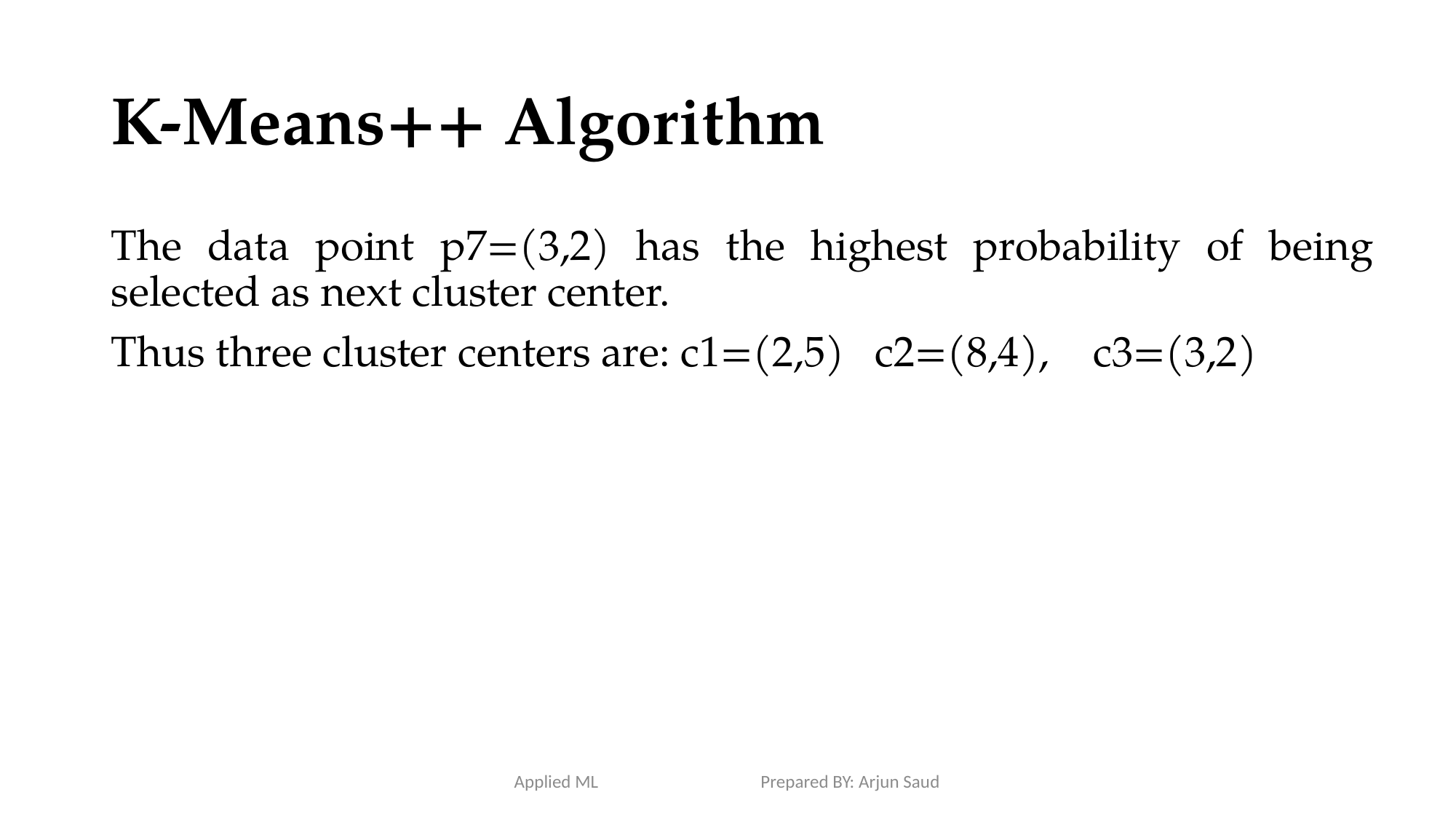

# K-Means++ Algorithm
The data point p7=(3,2) has the highest probability of being selected as next cluster center.
Thus three cluster centers are: c1=(2,5)	c2=(8,4),	c3=(3,2)

Applied ML                                       Prepared BY: Arjun Saud